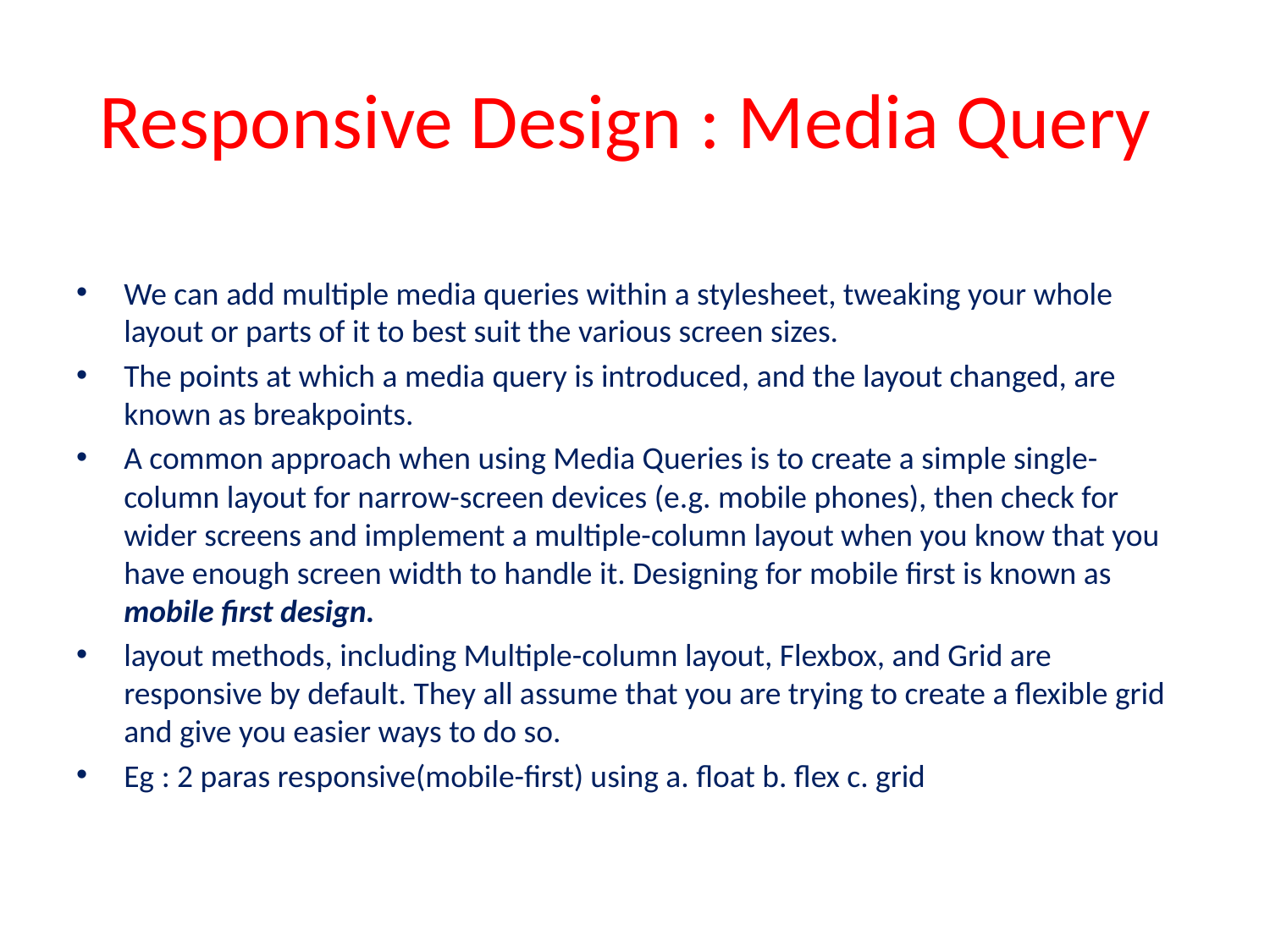

# Responsive Design : Media Query

We can add multiple media queries within a stylesheet, tweaking your whole layout or parts of it to best suit the various screen sizes.
The points at which a media query is introduced, and the layout changed, are known as breakpoints.
A common approach when using Media Queries is to create a simple single-column layout for narrow-screen devices (e.g. mobile phones), then check for wider screens and implement a multiple-column layout when you know that you have enough screen width to handle it. Designing for mobile first is known as mobile first design.
layout methods, including Multiple-column layout, Flexbox, and Grid are responsive by default. They all assume that you are trying to create a flexible grid and give you easier ways to do so.
Eg : 2 paras responsive(mobile-first) using a. float b. flex c. grid